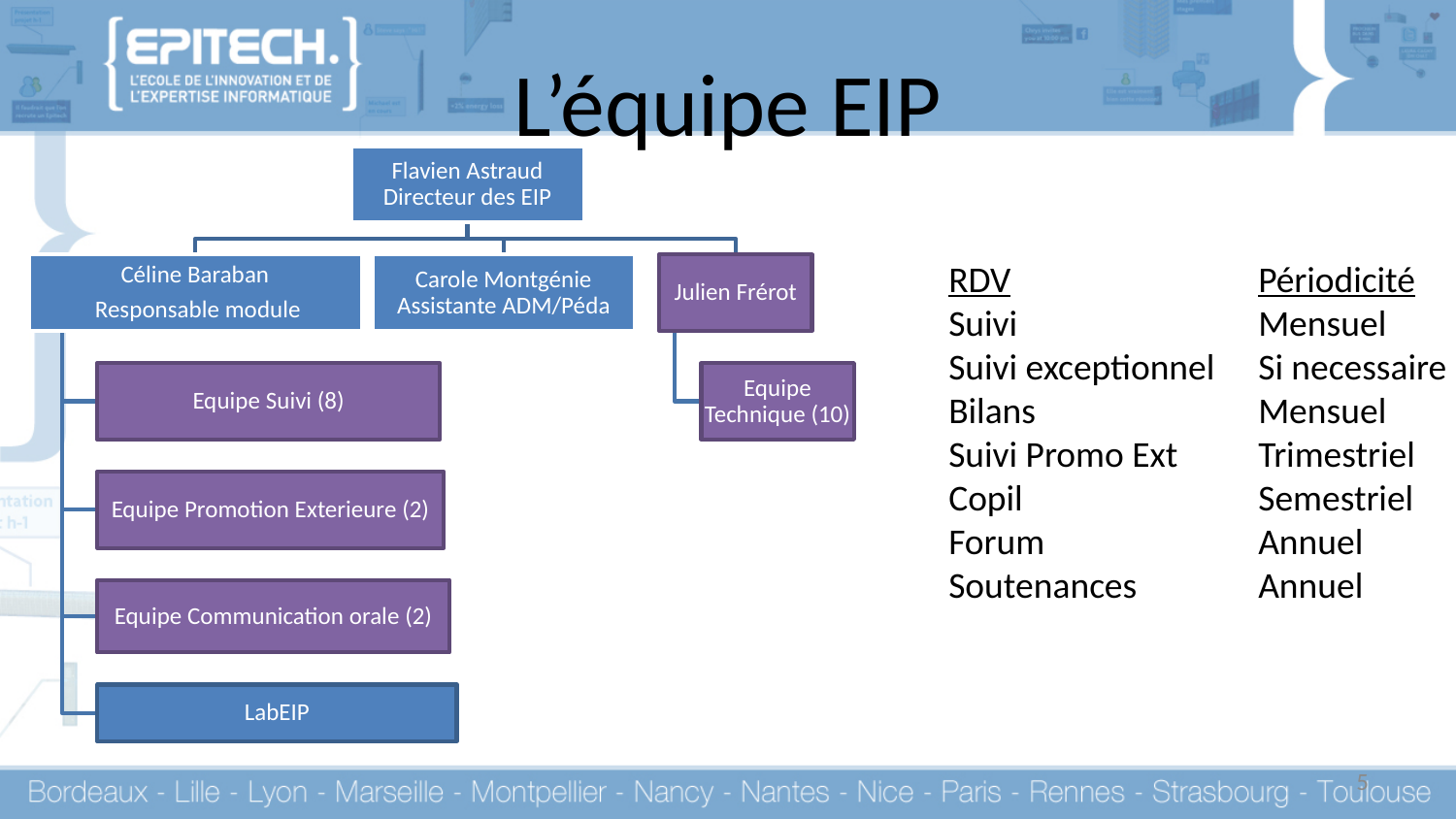

# L’équipe EIP
Flavien Astraud Directeur des EIP
Céline Baraban
 Responsable module
Equipe Suivi (8)
Equipe Promotion Exterieure (2)
Equipe Communication orale (2)
LabEIP
Carole Montgénie Assistante ADM/Péda
Julien Frérot
Equipe Technique (10)
RDV
Suivi
Suivi exceptionnel
Bilans
Suivi Promo Ext
Copil
Forum
Soutenances
Périodicité
Mensuel
Si necessaire
Mensuel
Trimestriel
Semestriel
Annuel
Annuel
5